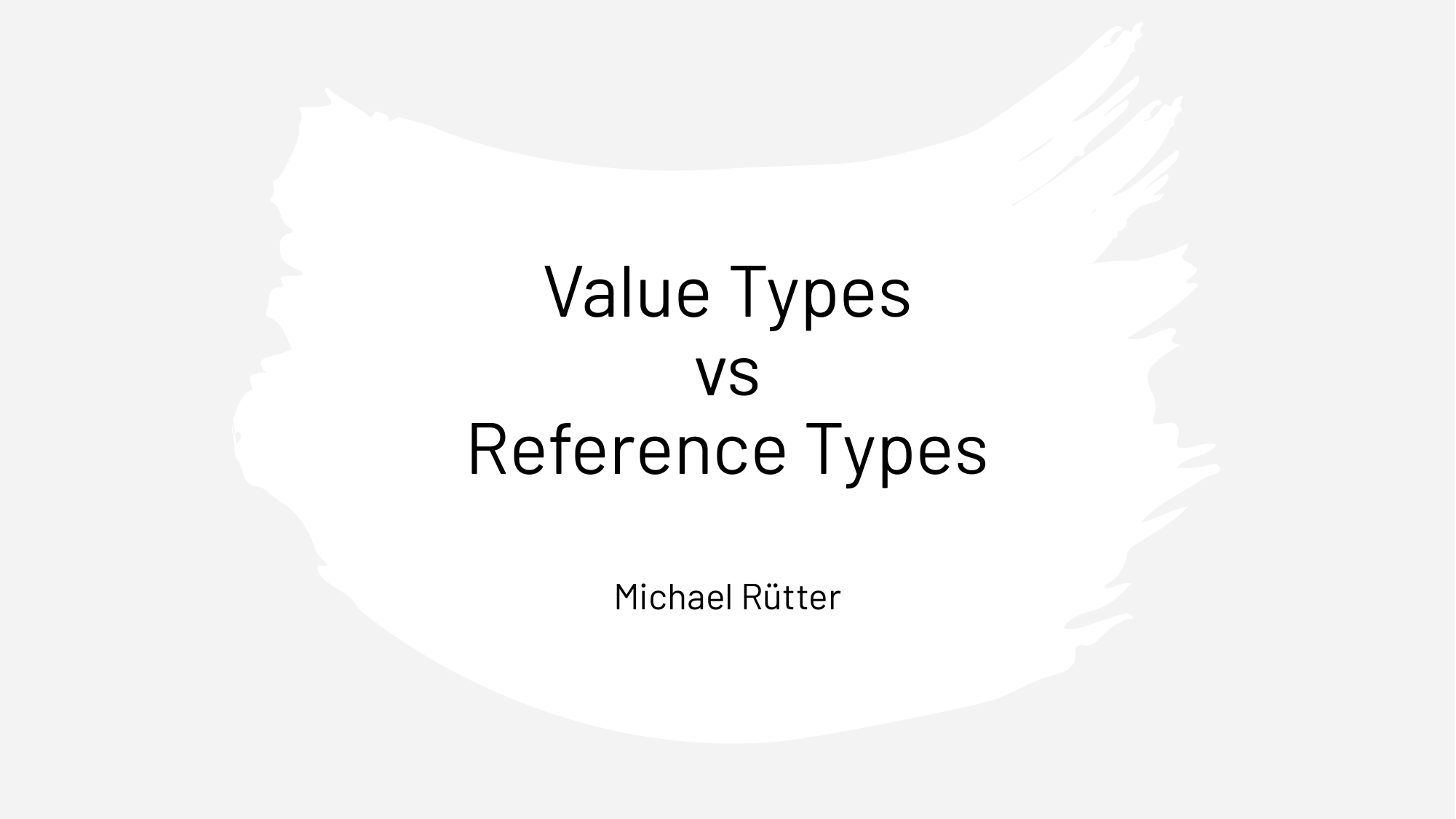

# Value Types vs Reference Types

Michael Rütter